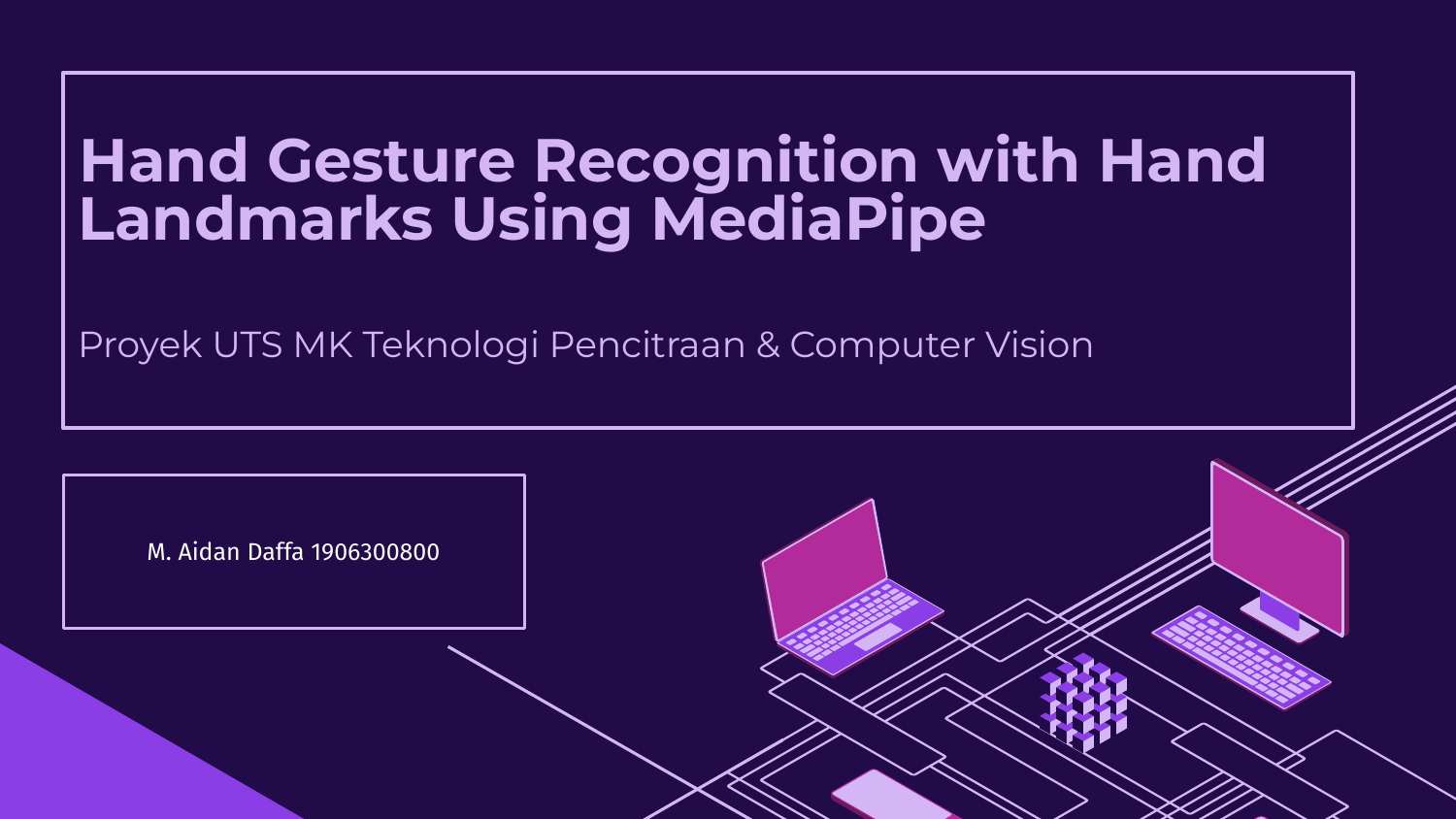

# Hand Gesture Recognition with Hand Landmarks Using MediaPipe

Proyek UTS MK Teknologi Pencitraan & Computer Vision

M. Aidan Daffa 1906300800